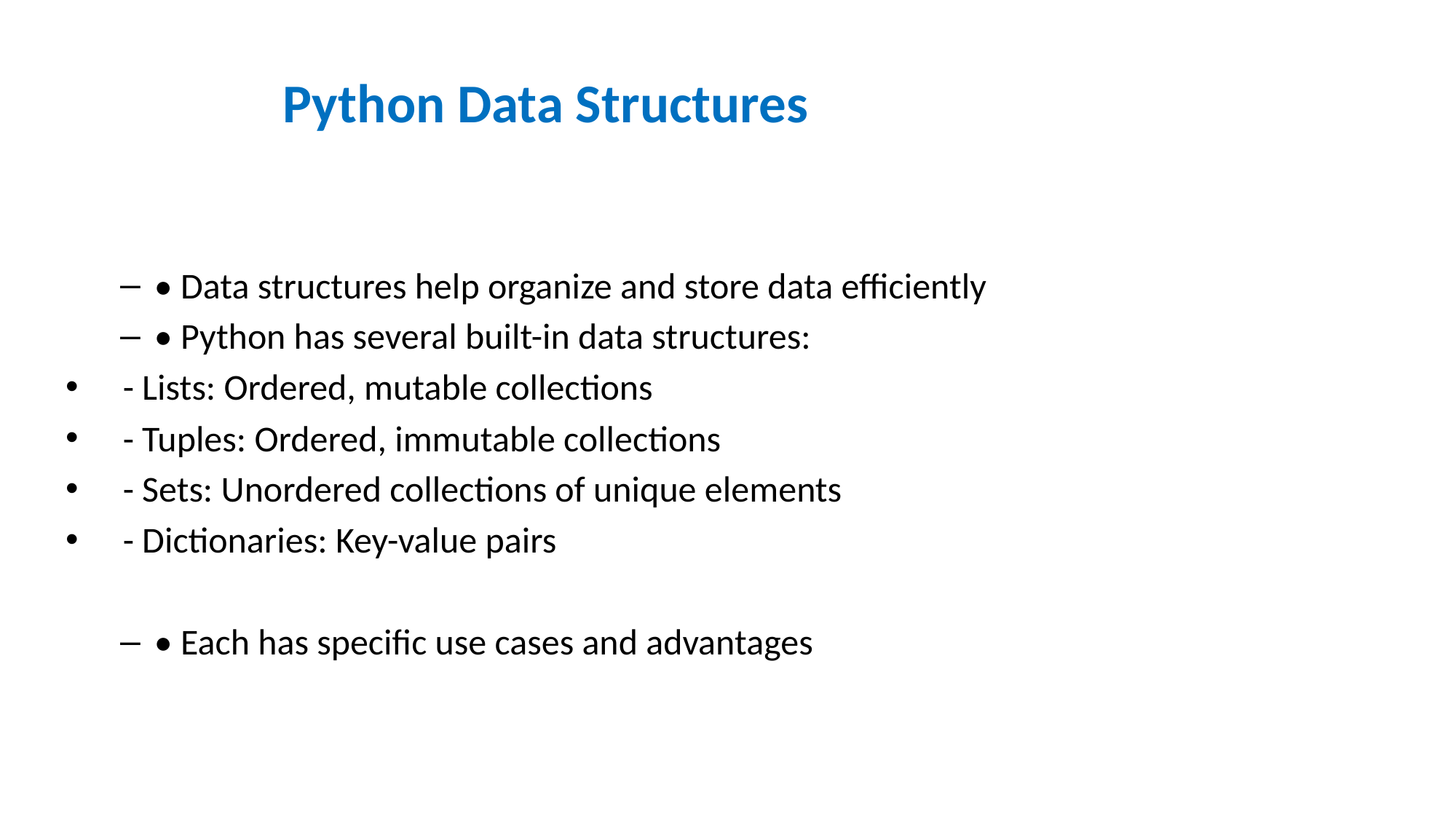

# Python Data Structures

• Data structures help organize and store data efficiently
• Python has several built-in data structures:
  - Lists: Ordered, mutable collections
  - Tuples: Ordered, immutable collections
  - Sets: Unordered collections of unique elements
  - Dictionaries: Key-value pairs

• Each has specific use cases and advantages